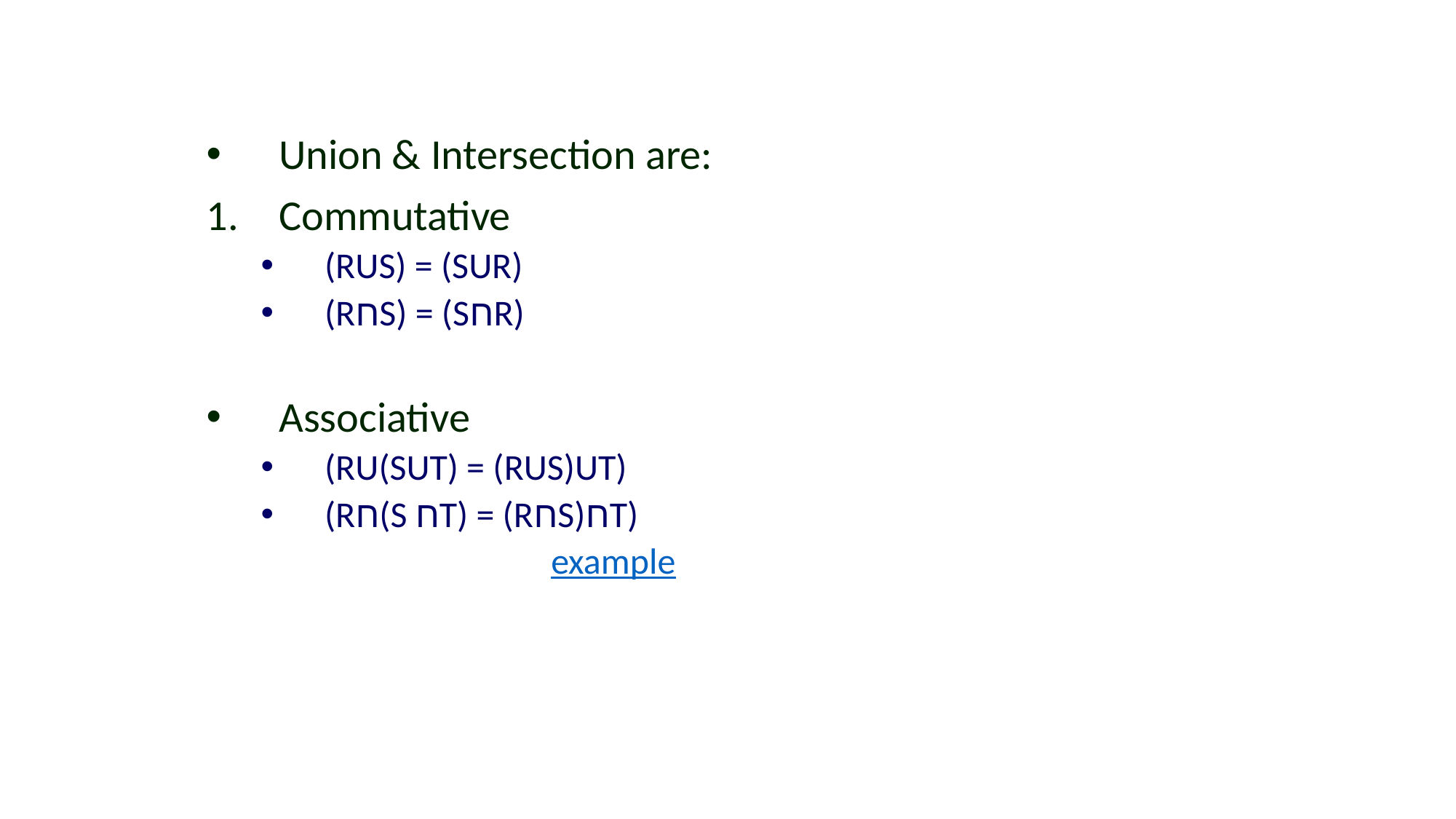

#
Union & Intersection are:
Commutative
(RUS) = (SUR)
(RחS) = (SחR)

Associative
(RU(SUT) = (RUS)UT)
(Rח(S חT) = (RחS)חT)
			 example